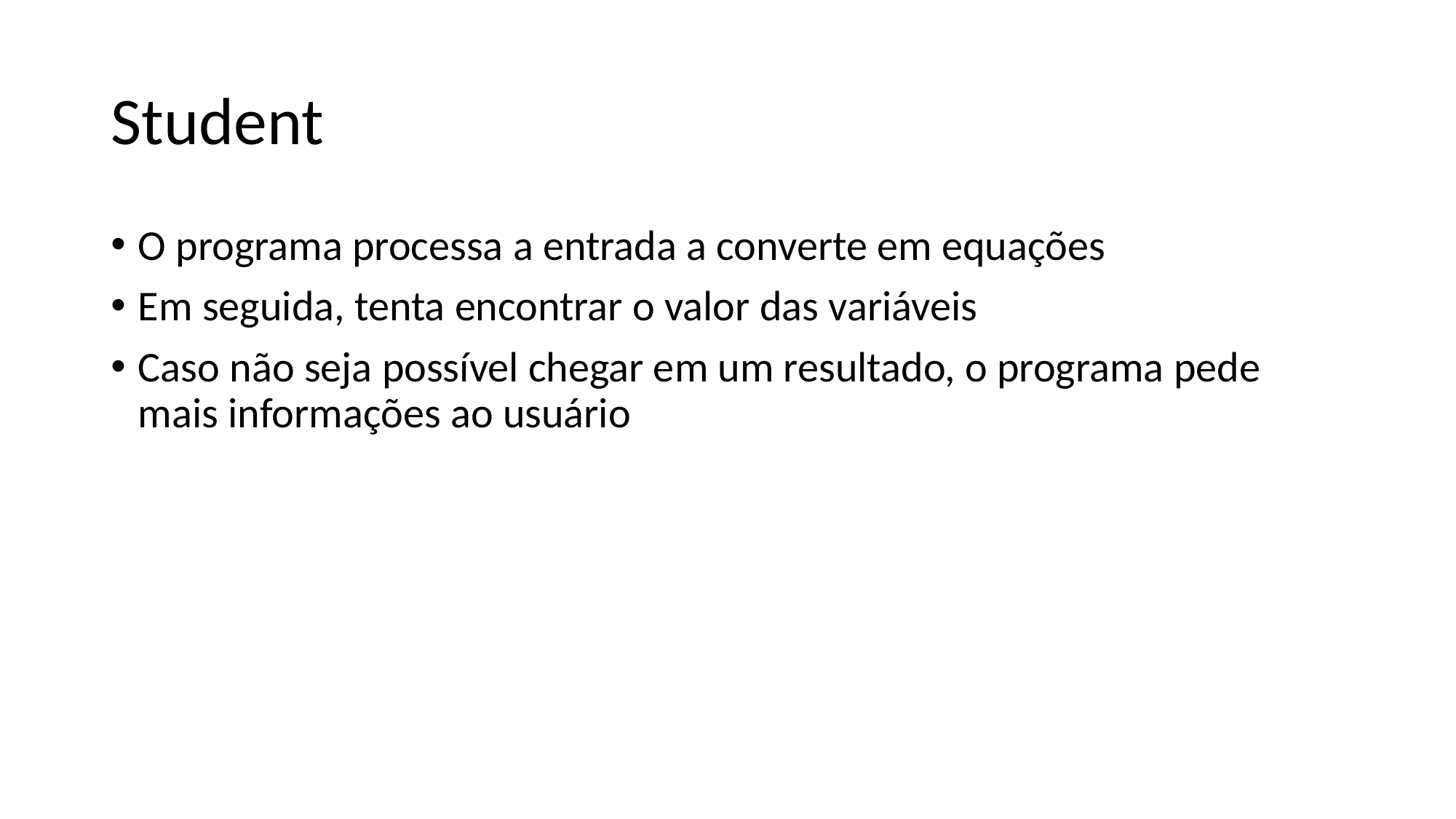

# Student
O programa processa a entrada a converte em equações
Em seguida, tenta encontrar o valor das variáveis
Caso não seja possível chegar em um resultado, o programa pede mais informações ao usuário